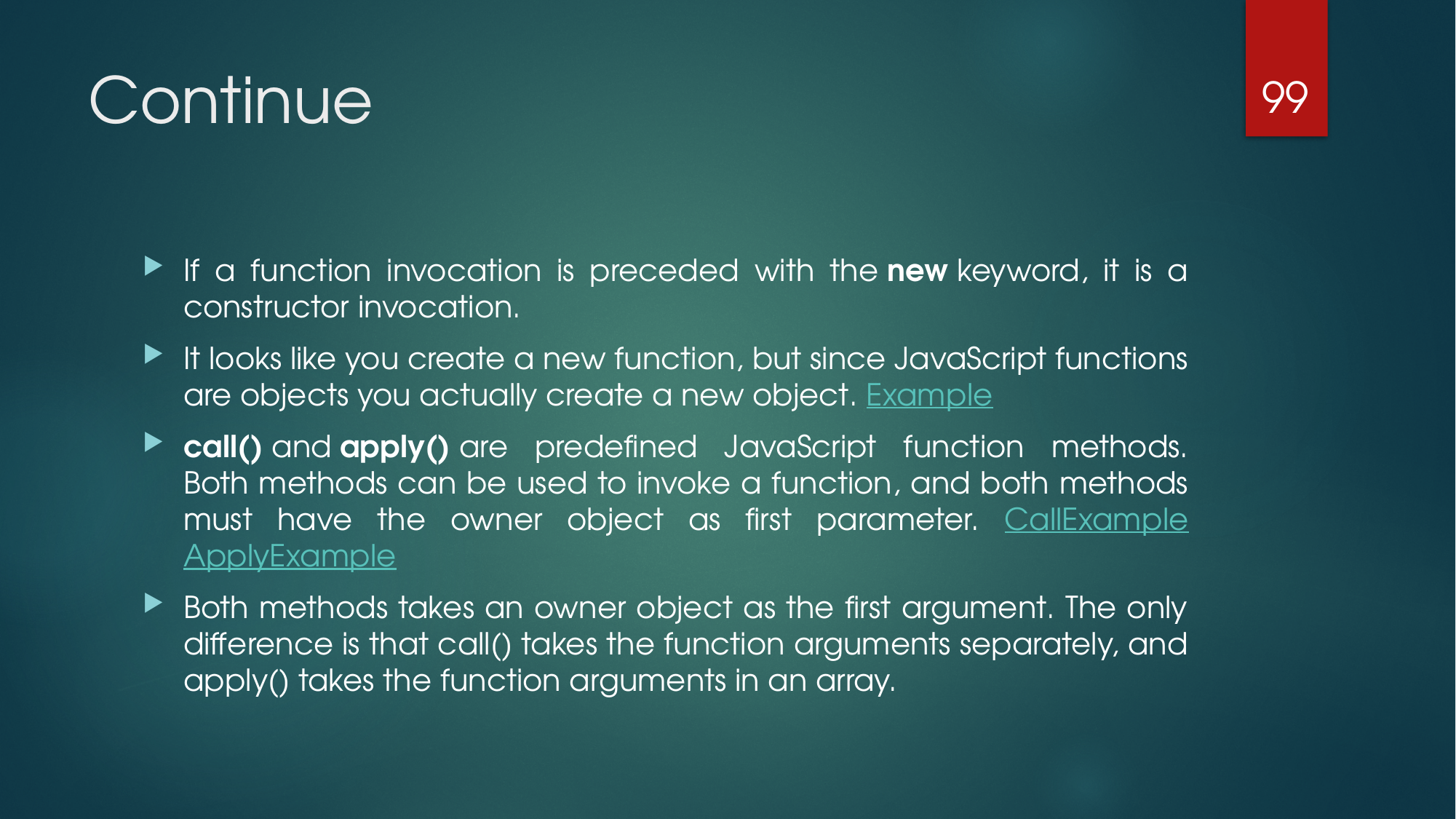

99
# Continue
If a function invocation is preceded with the new keyword, it is a constructor invocation.
It looks like you create a new function, but since JavaScript functions are objects you actually create a new object. Example
call() and apply() are predefined JavaScript function methods. Both methods can be used to invoke a function, and both methods must have the owner object as first parameter. CallExample ApplyExample
Both methods takes an owner object as the first argument. The only difference is that call() takes the function arguments separately, and apply() takes the function arguments in an array.